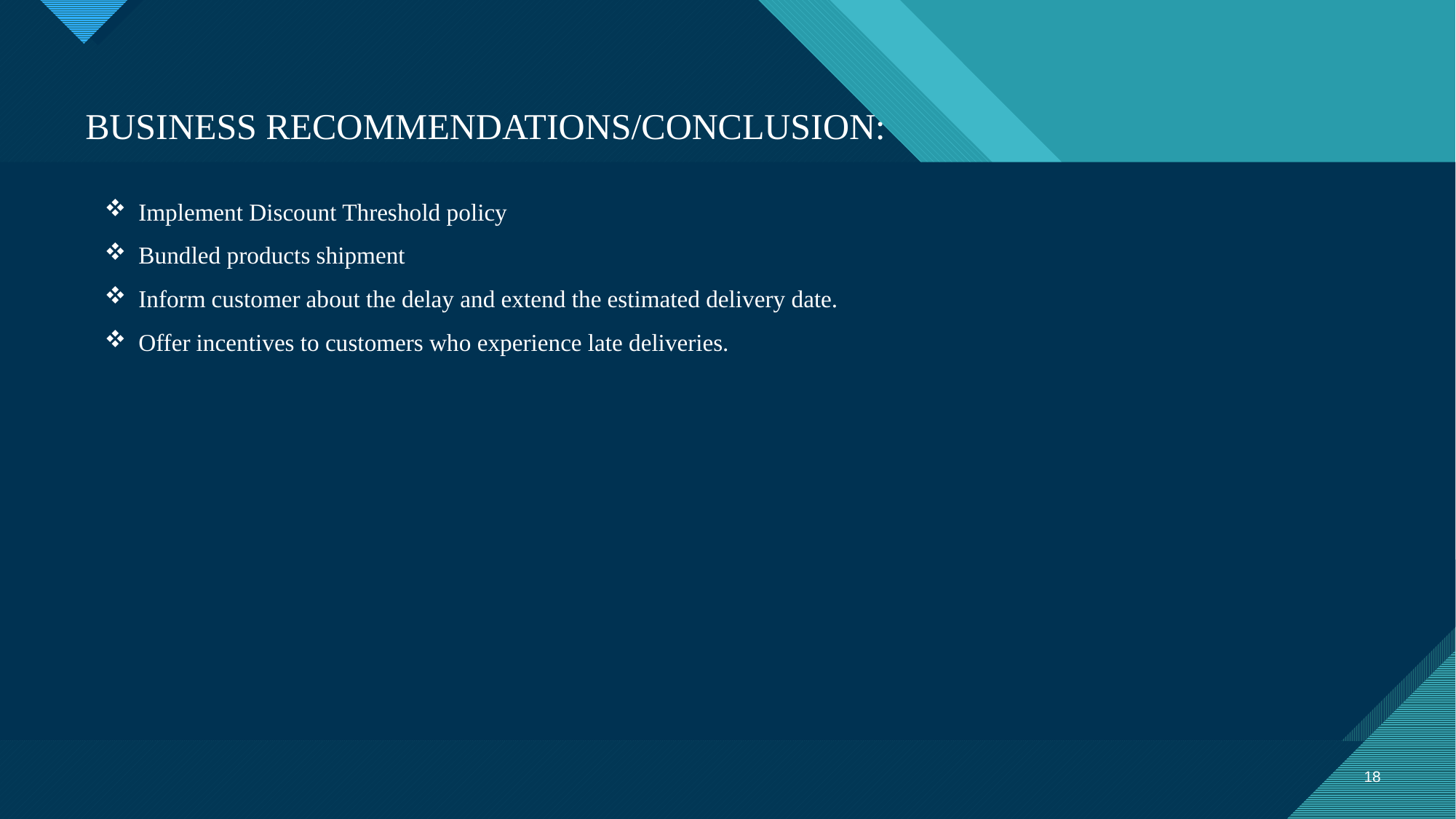

BUSINESS RECOMMENDATIONS/CONCLUSION:
Implement Discount Threshold policy
Bundled products shipment
Inform customer about the delay and extend the estimated delivery date.
Offer incentives to customers who experience late deliveries.
18